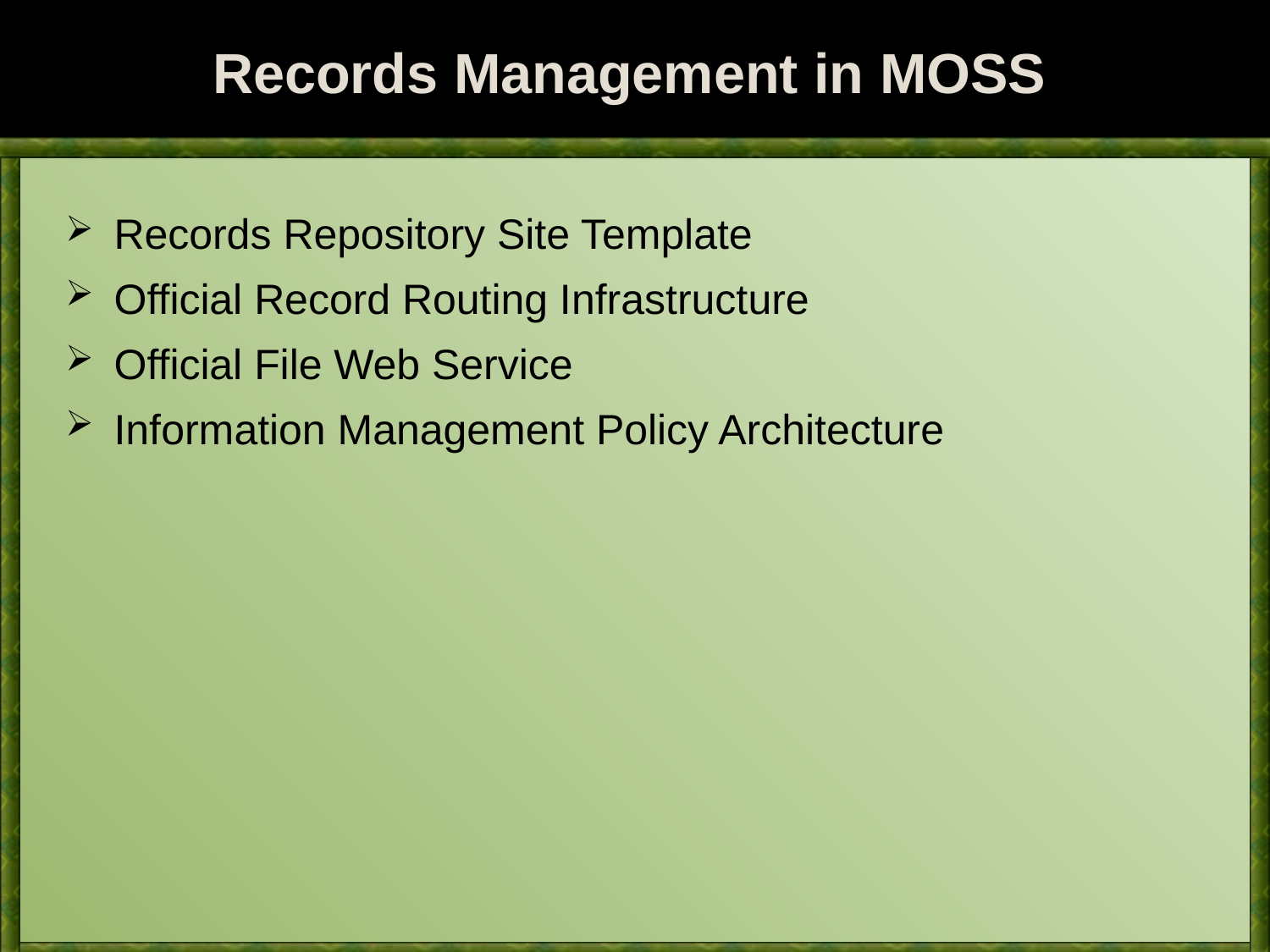

# Records Management in MOSS
Records Repository Site Template
Official Record Routing Infrastructure
Official File Web Service
Information Management Policy Architecture